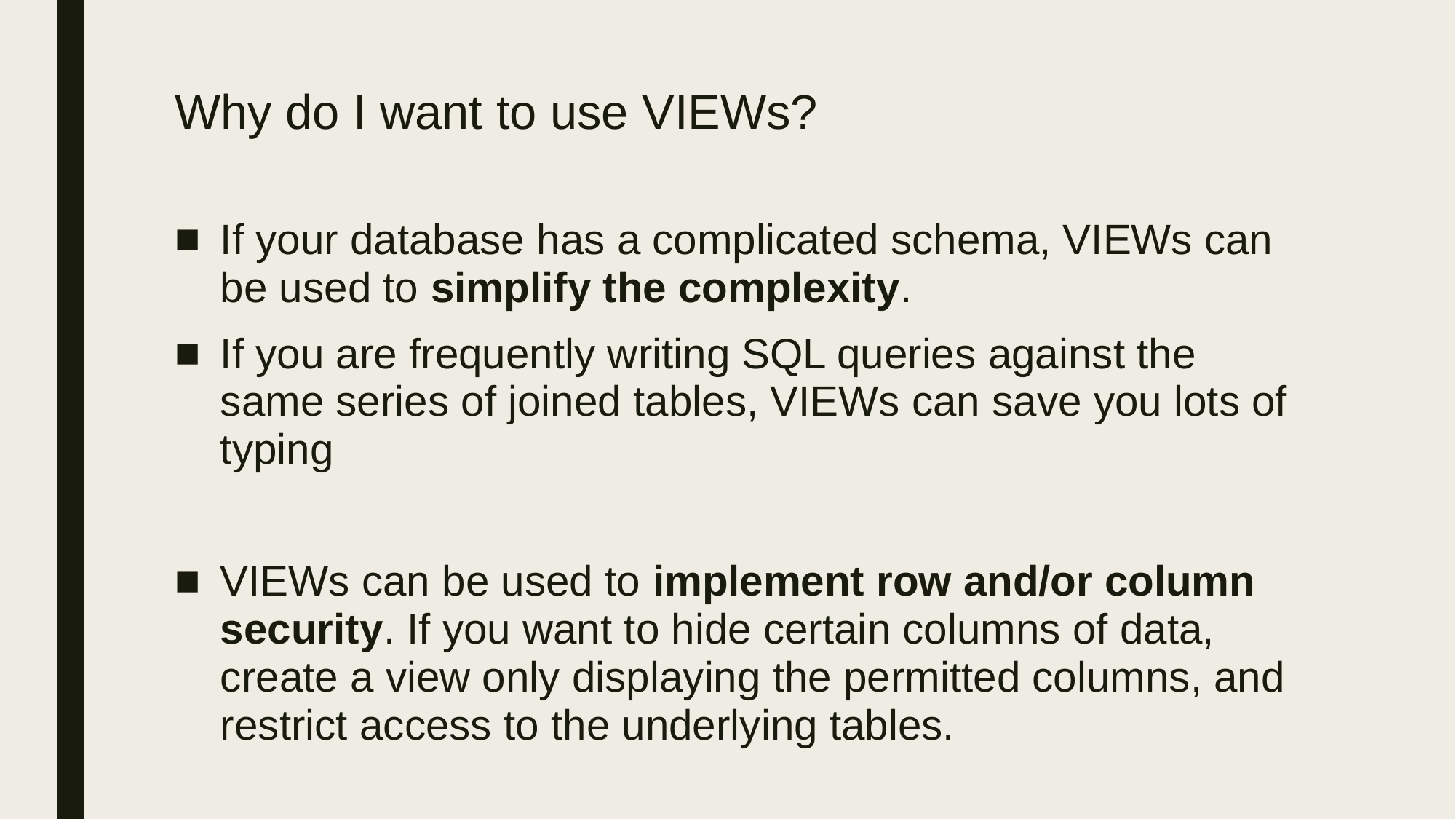

# Why do I want to use VIEWs?
If your database has a complicated schema, VIEWs can be used to simplify the complexity.
If you are frequently writing SQL queries against the same series of joined tables, VIEWs can save you lots of typing

VIEWs can be used to implement row and/or column security. If you want to hide certain columns of data, create a view only displaying the permitted columns, and restrict access to the underlying tables.